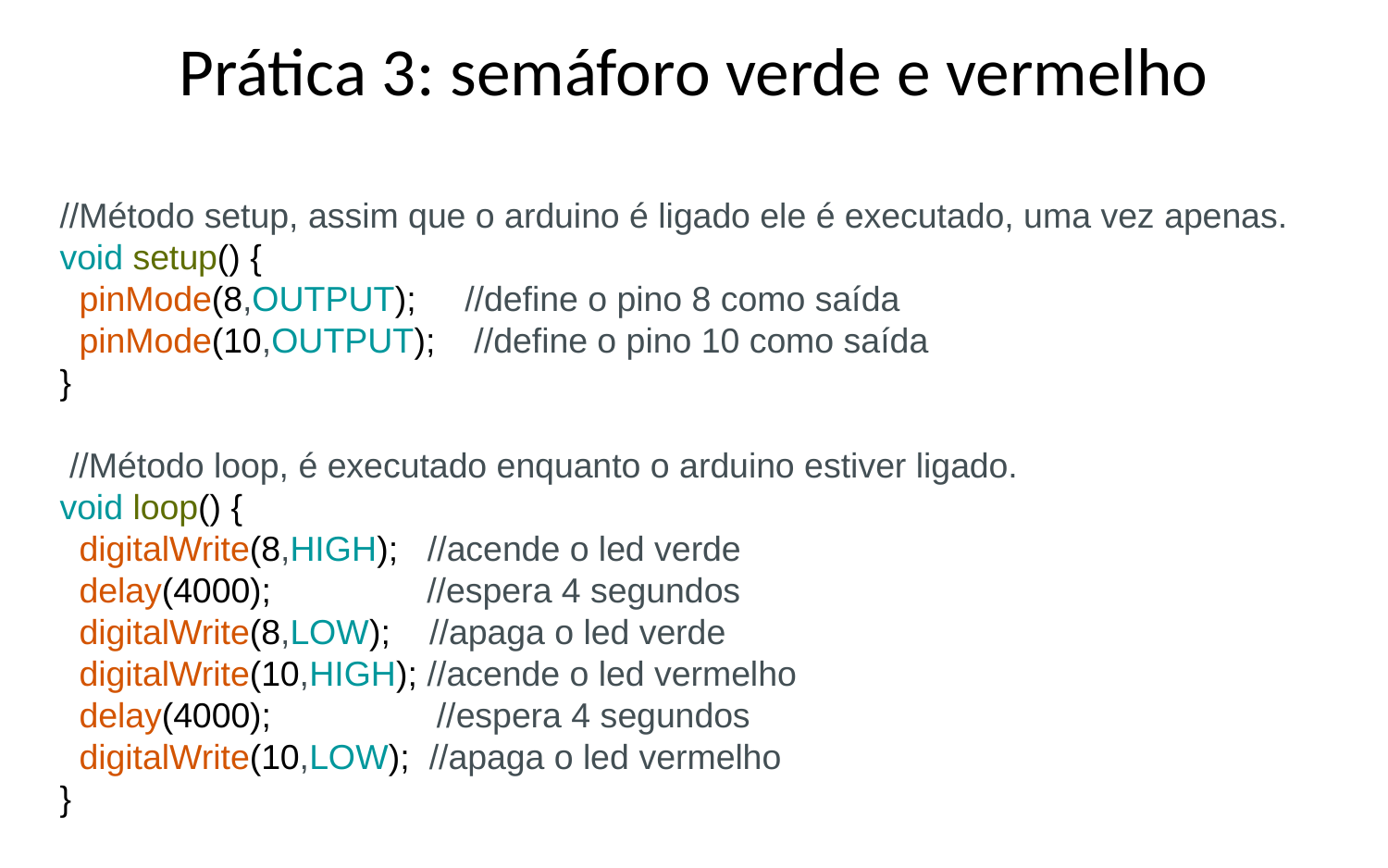

# Prática 3: semáforo verde e vermelho
//Método setup, assim que o arduino é ligado ele é executado, uma vez apenas.
void setup() {
  pinMode(8,OUTPUT);     //define o pino 8 como saída
  pinMode(10,OUTPUT);    //define o pino 10 como saída
}

 //Método loop, é executado enquanto o arduino estiver ligado.
void loop() {
  digitalWrite(8,HIGH);   //acende o led verde
  delay(4000);                //espera 4 segundos
  digitalWrite(8,LOW);    //apaga o led verde
  digitalWrite(10,HIGH); //acende o led vermelho
  delay(4000);                 //espera 4 segundos
  digitalWrite(10,LOW);  //apaga o led vermelho
}